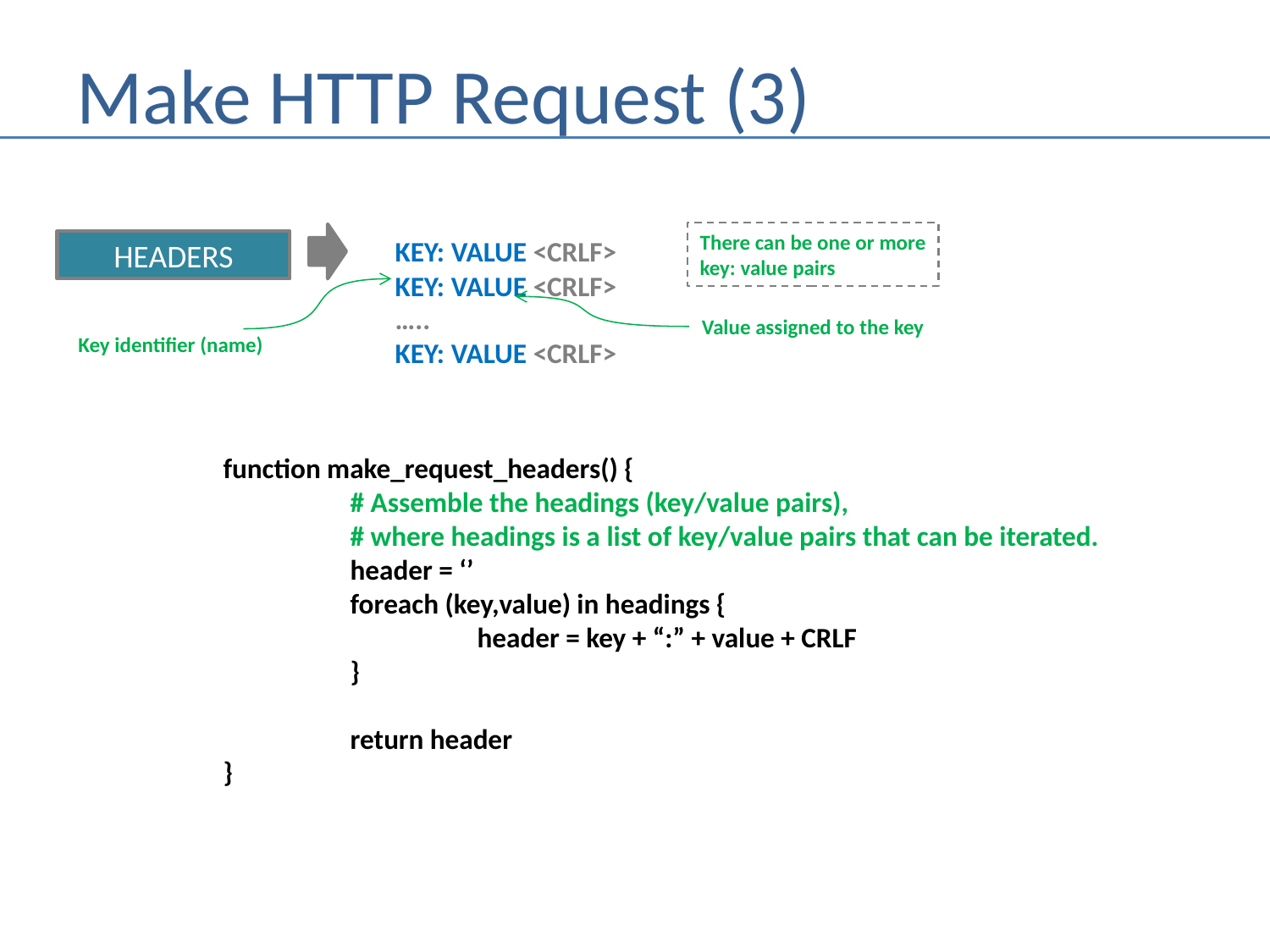

# Make HTTP Request (3)
There can be one or more
key: value pairs

KEY: VALUE <CRLF>
KEY: VALUE <CRLF>
…..
KEY: VALUE <CRLF>

HEADERS
Value assigned to the key
Key identifier (name)
function make_request_headers() {
	# Assemble the headings (key/value pairs),
	# where headings is a list of key/value pairs that can be iterated.
	header = ‘’
	foreach (key,value) in headings {
		header = key + “:” + value + CRLF
	}

	return header
}